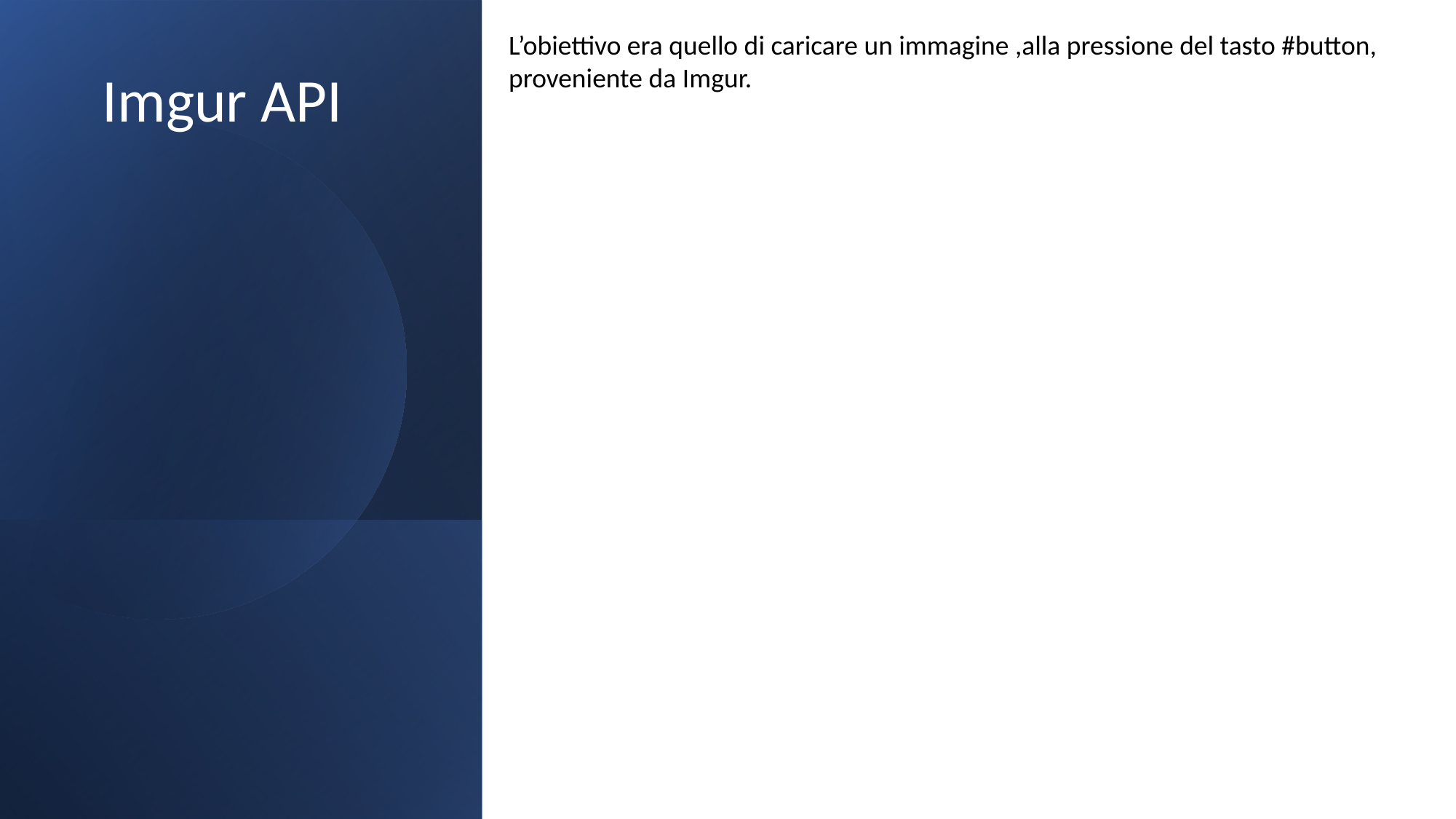

# Imgur API
L’obiettivo era quello di caricare un immagine ,alla pressione del tasto #button, proveniente da Imgur.